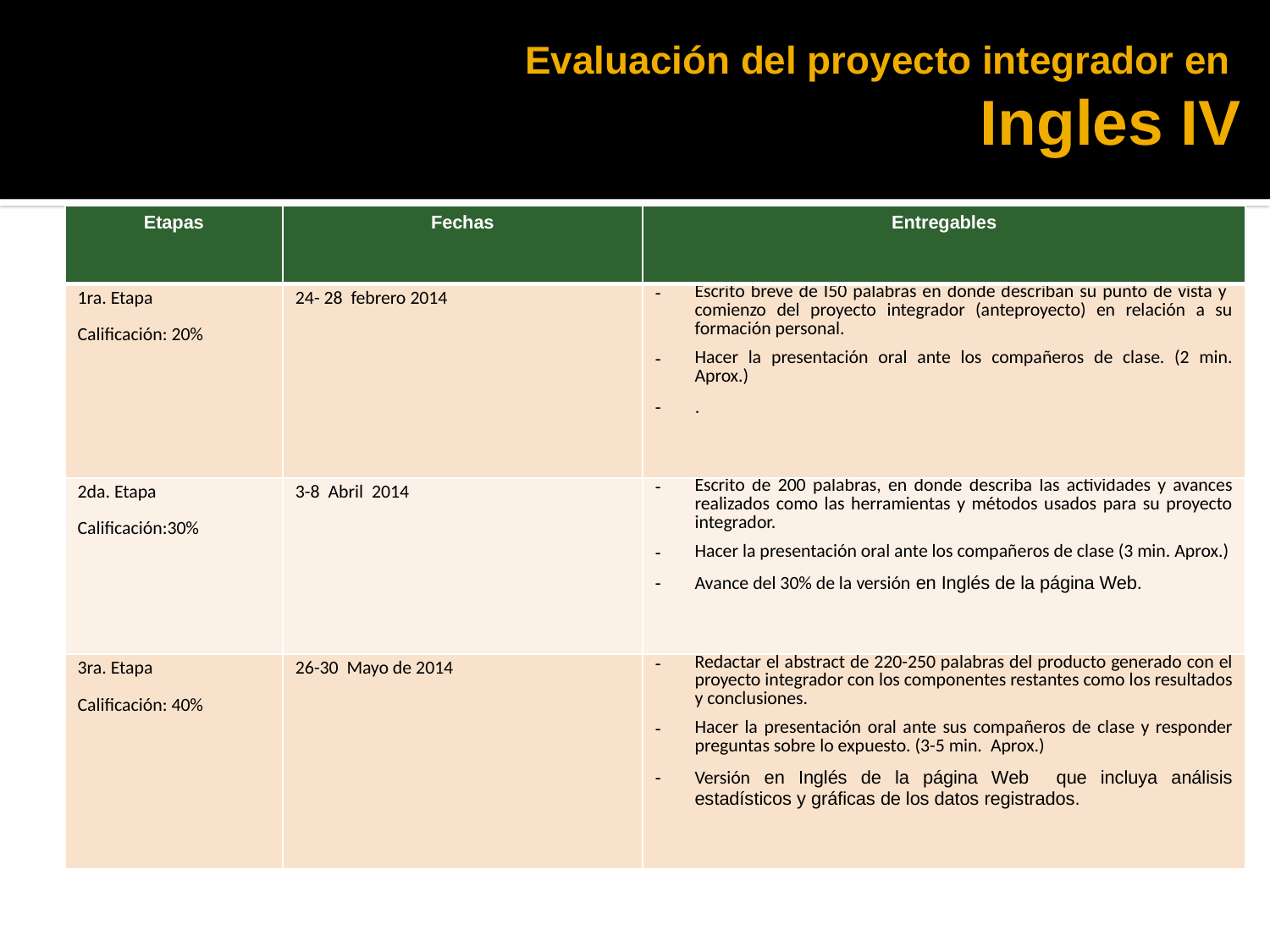

# Evaluación del proyecto integrador en Ingles IV
| Etapas | Fechas | Entregables |
| --- | --- | --- |
| 1ra. Etapa Calificación: 20% | 24- 28 febrero 2014 | Escrito breve de I50 palabras en donde describan su punto de vista y comienzo del proyecto integrador (anteproyecto) en relación a su formación personal. Hacer la presentación oral ante los compañeros de clase. (2 min. Aprox.) . |
| 2da. Etapa Calificación:30% | 3-8 Abril 2014 | Escrito de 200 palabras, en donde describa las actividades y avances realizados como las herramientas y métodos usados para su proyecto integrador. Hacer la presentación oral ante los compañeros de clase (3 min. Aprox.) Avance del 30% de la versión en Inglés de la página Web. |
| 3ra. Etapa Calificación: 40% | 26-30 Mayo de 2014 | Redactar el abstract de 220-250 palabras del producto generado con el proyecto integrador con los componentes restantes como los resultados y conclusiones. Hacer la presentación oral ante sus compañeros de clase y responder preguntas sobre lo expuesto. (3-5 min. Aprox.) Versión en Inglés de la página Web que incluya análisis estadísticos y gráficas de los datos registrados. |